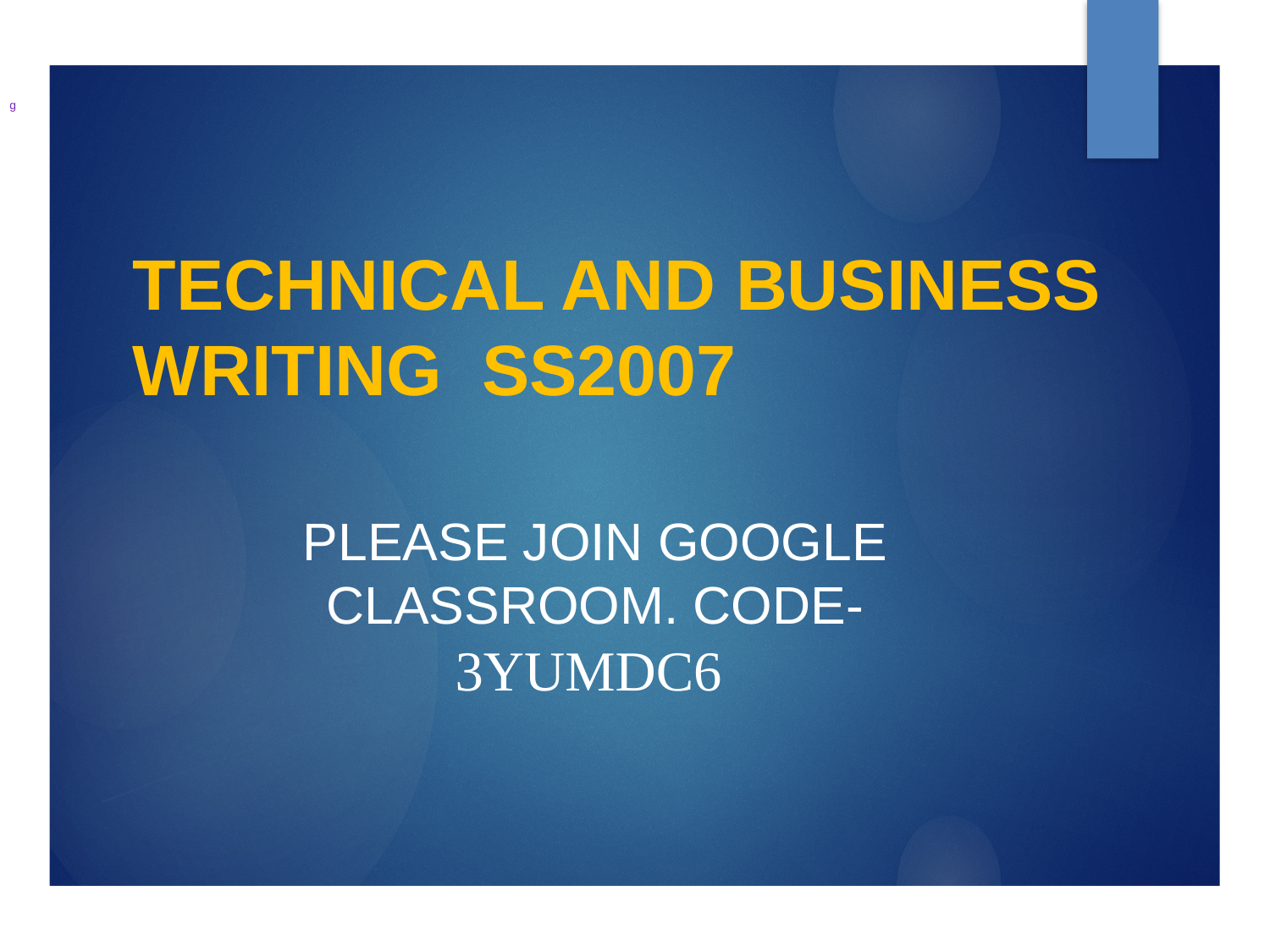

g

# TECHNICAL AND BUSINESS WRITING  SS2007
PLEASE JOIN GOOGLE CLASSROOM. CODE-
3yumdc6